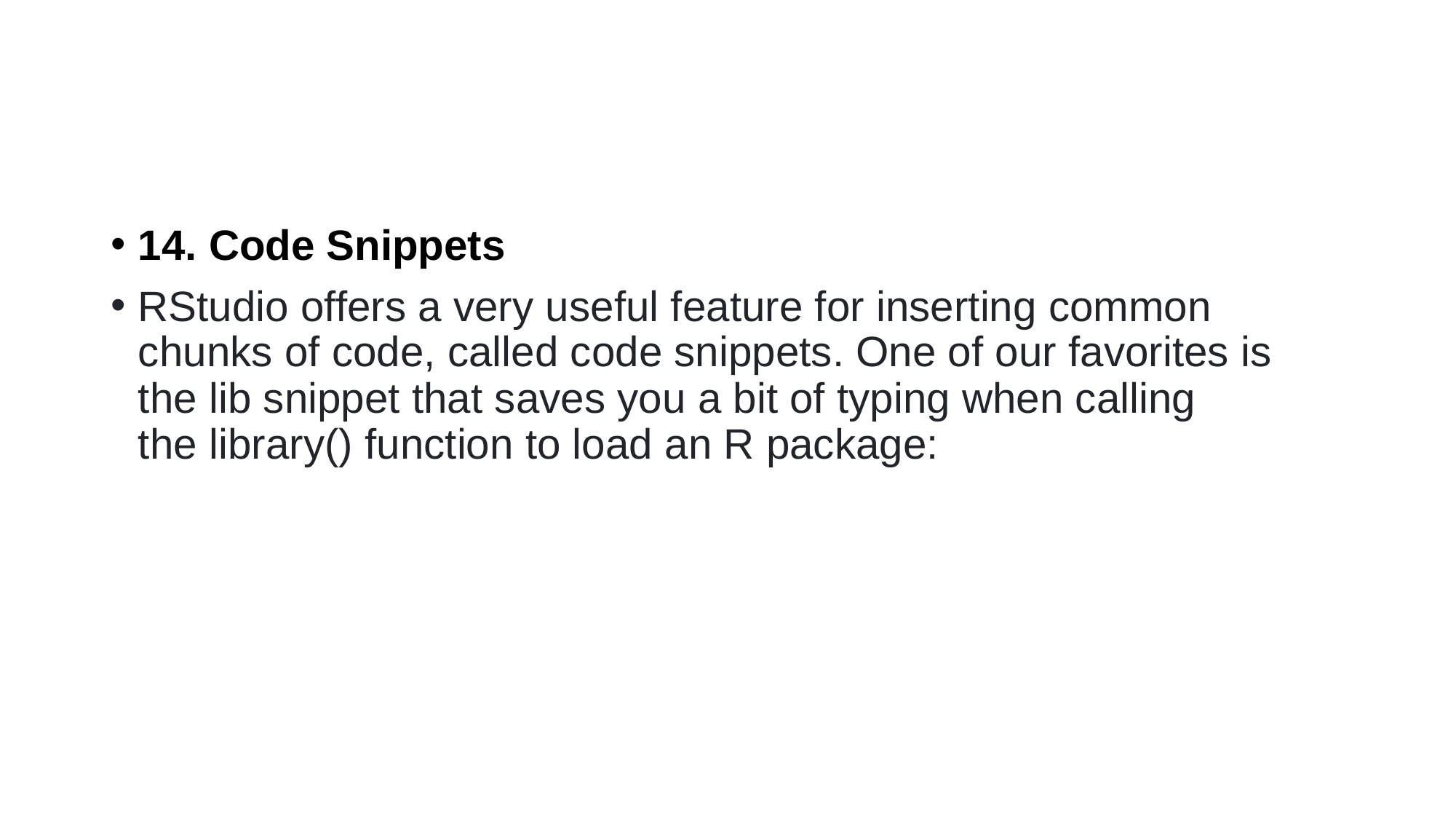

#
14. Code Snippets
RStudio offers a very useful feature for inserting common chunks of code, called code snippets. One of our favorites is the lib snippet that saves you a bit of typing when calling the library() function to load an R package: